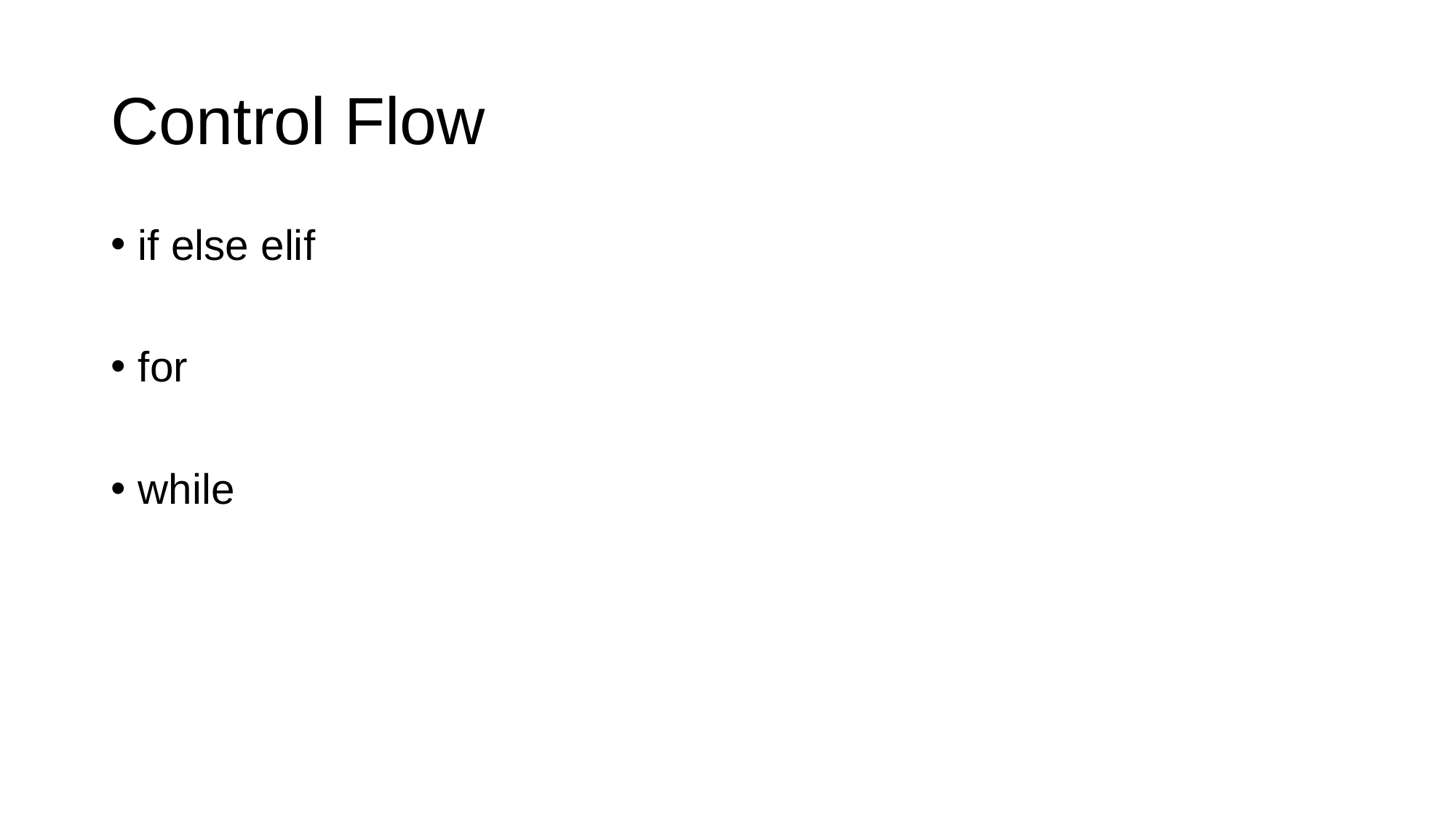

# Control Flow
if else elif

for

while